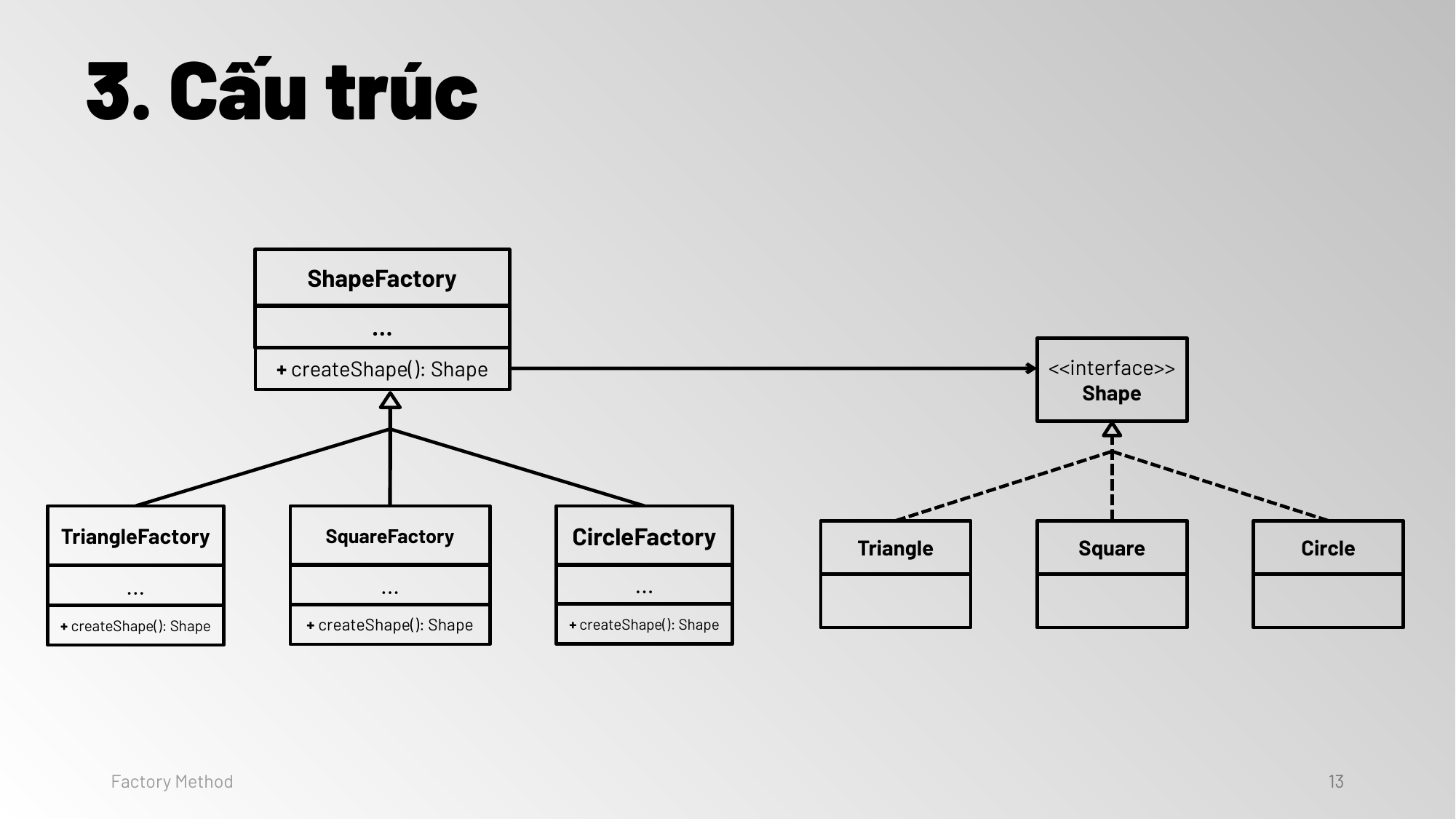

3. Cấu trúc
ShapeFactory
…
+ createShape(): Shape

TriangleFactory
…
+ createShape(): Shape
SquareFactory
…
+ createShape(): Shape
CircleFactory
…
+ createShape(): Shape
<<interface>>
Shape

Triangle

Square

Circle

Factory Method
13